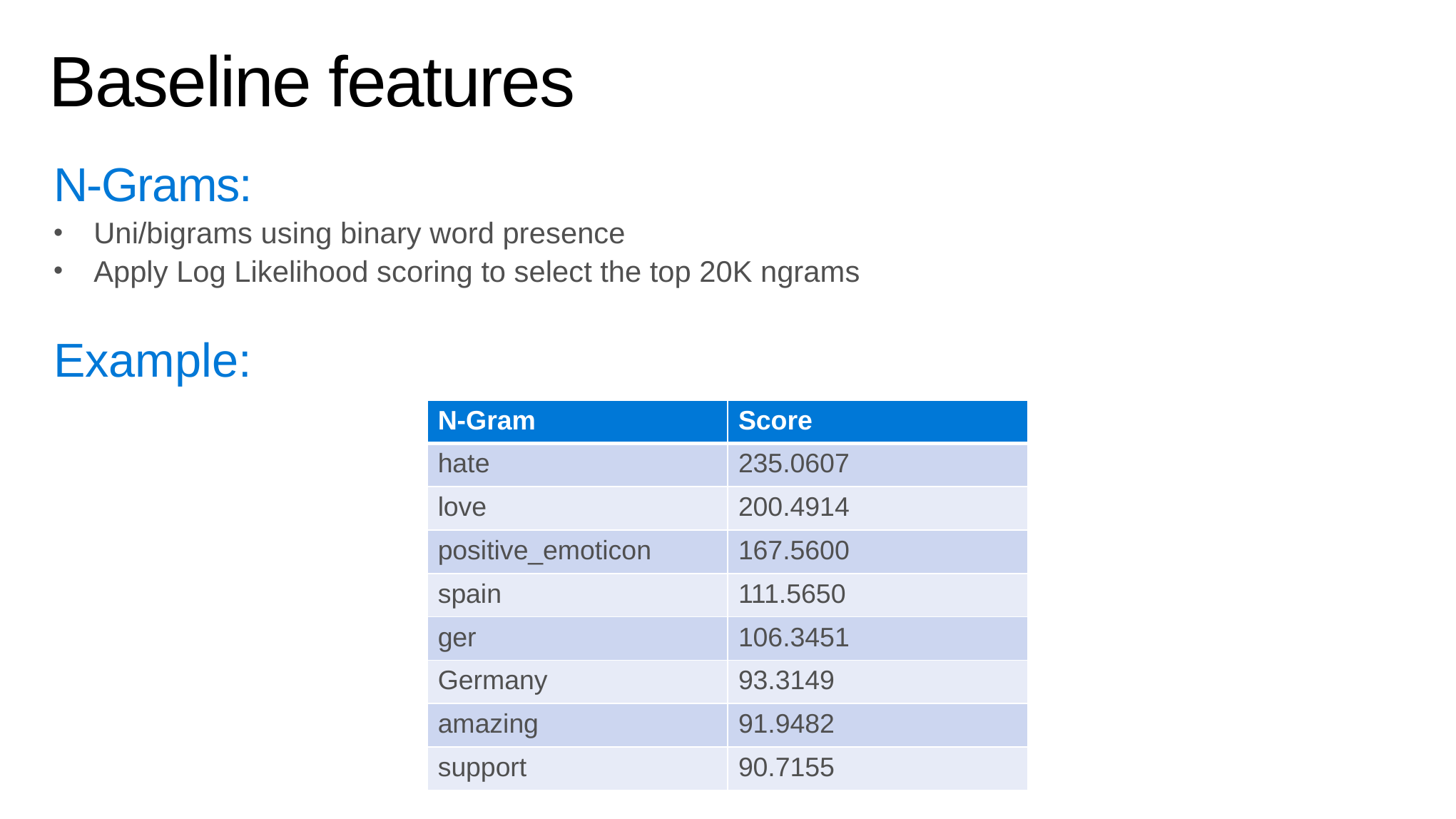

# Baseline features
N-Grams:
Uni/bigrams using binary word presence
Apply Log Likelihood scoring to select the top 20K ngrams

Example:

| N-Gram | Score |
| --- | --- |
| hate | 235.0607 |
| love | 200.4914 |
| positive\_emoticon | 167.5600 |
| spain | 111.5650 |
| ger | 106.3451 |
| Germany | 93.3149 |
| amazing | 91.9482 |
| support | 90.7155 |